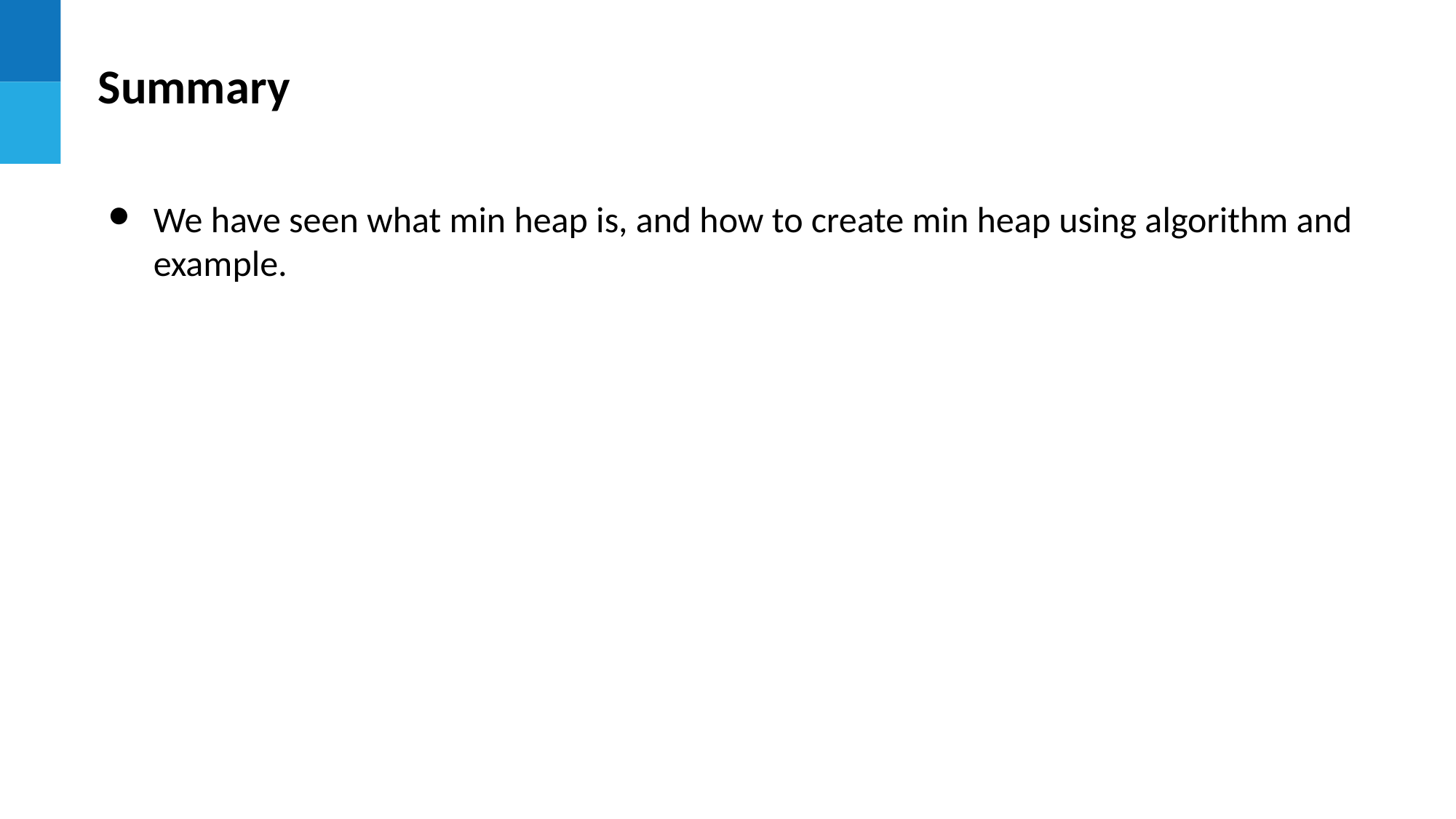

Summary
We have seen what min heap is, and how to create min heap using algorithm and example.